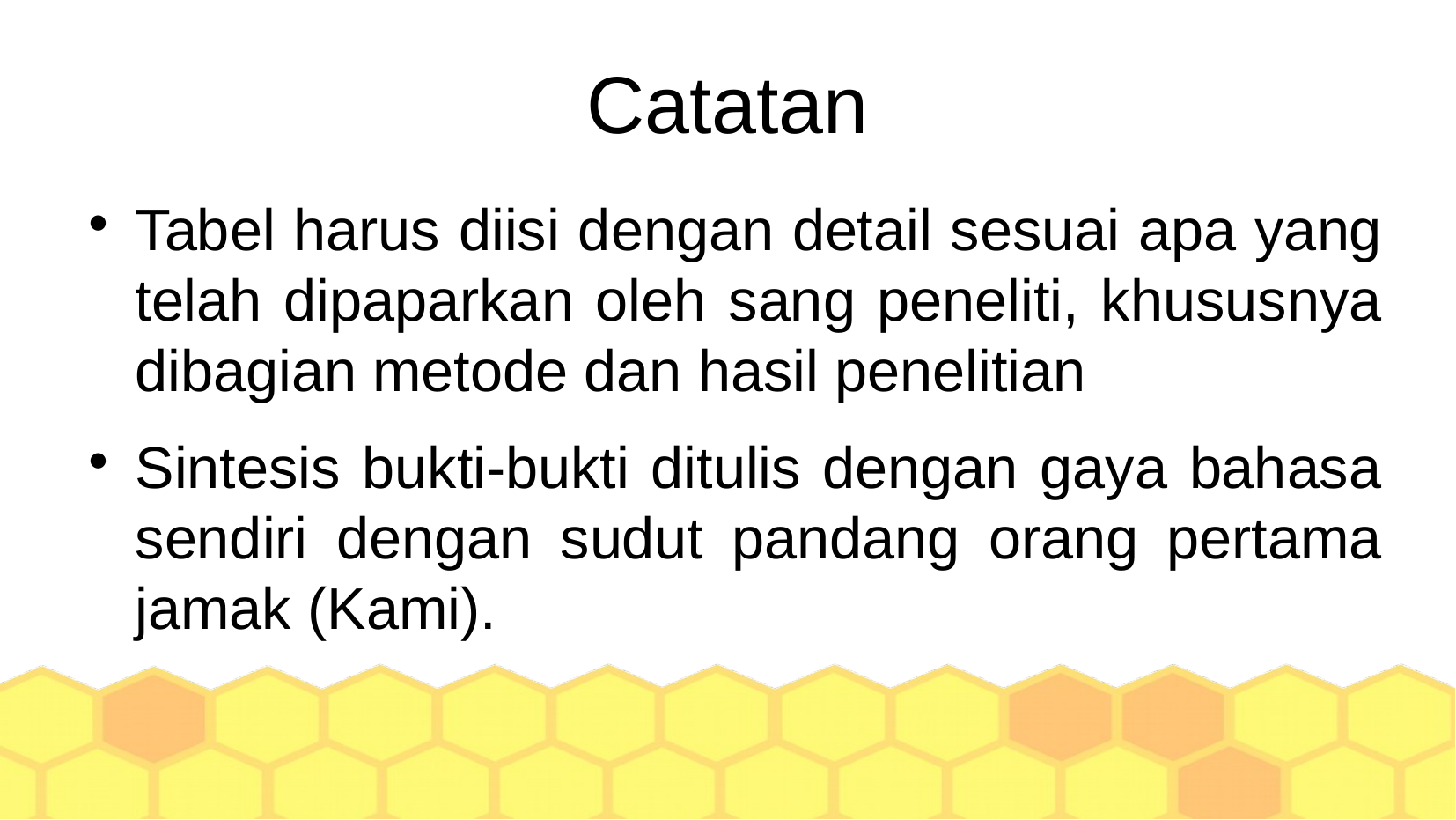

Catatan
Tabel harus diisi dengan detail sesuai apa yang telah dipaparkan oleh sang peneliti, khususnya dibagian metode dan hasil penelitian
Sintesis bukti-bukti ditulis dengan gaya bahasa sendiri dengan sudut pandang orang pertama jamak (Kami).